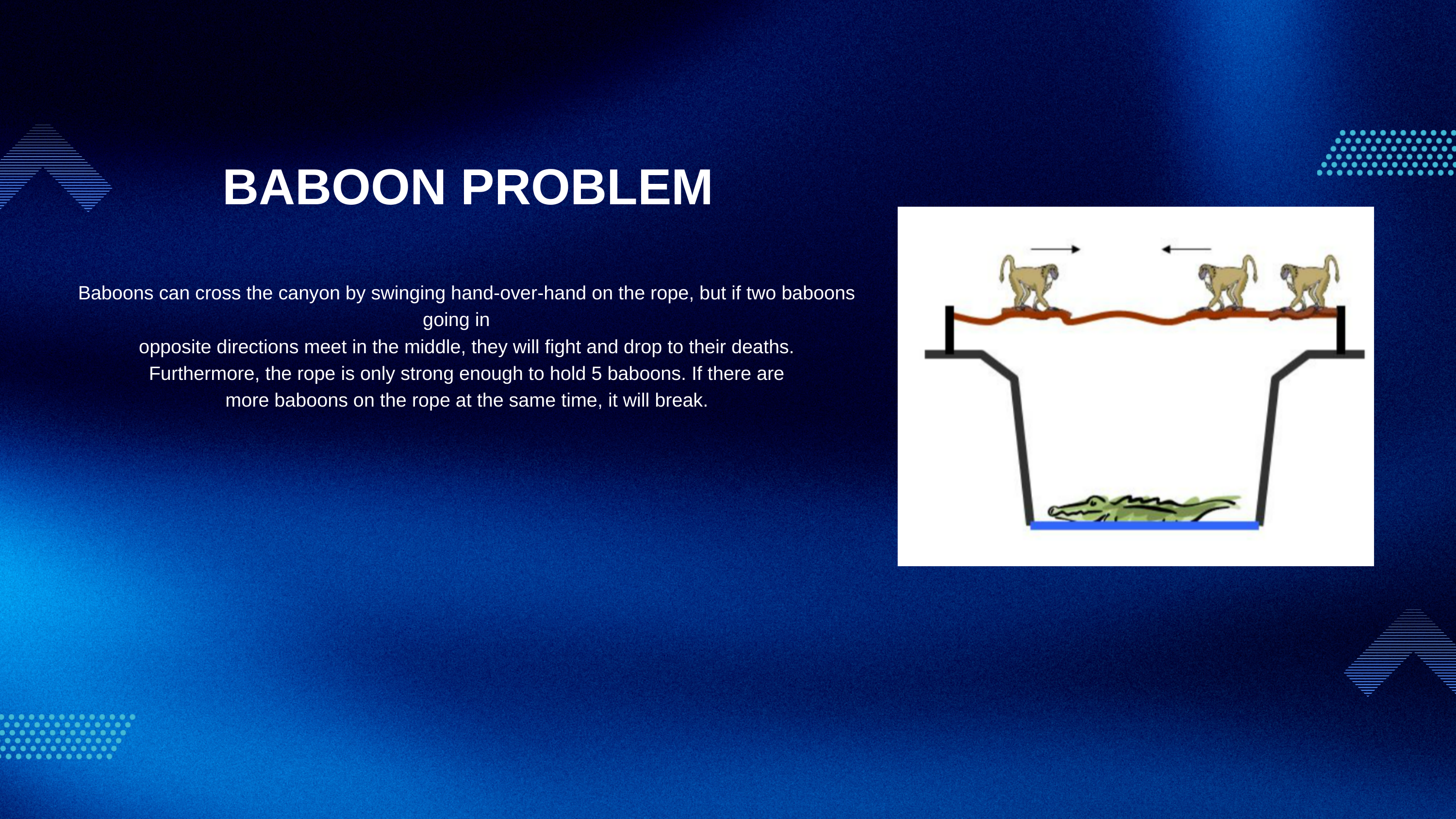

BABOON PROBLEM

    Baboons can cross the canyon by swinging hand-over-hand on the rope, but if two baboons going in
    opposite directions meet in the middle, they will fight and drop to their deaths.
    Furthermore, the rope is only strong enough to hold 5 baboons. If there are
    more baboons on the rope at the same time, it will break.